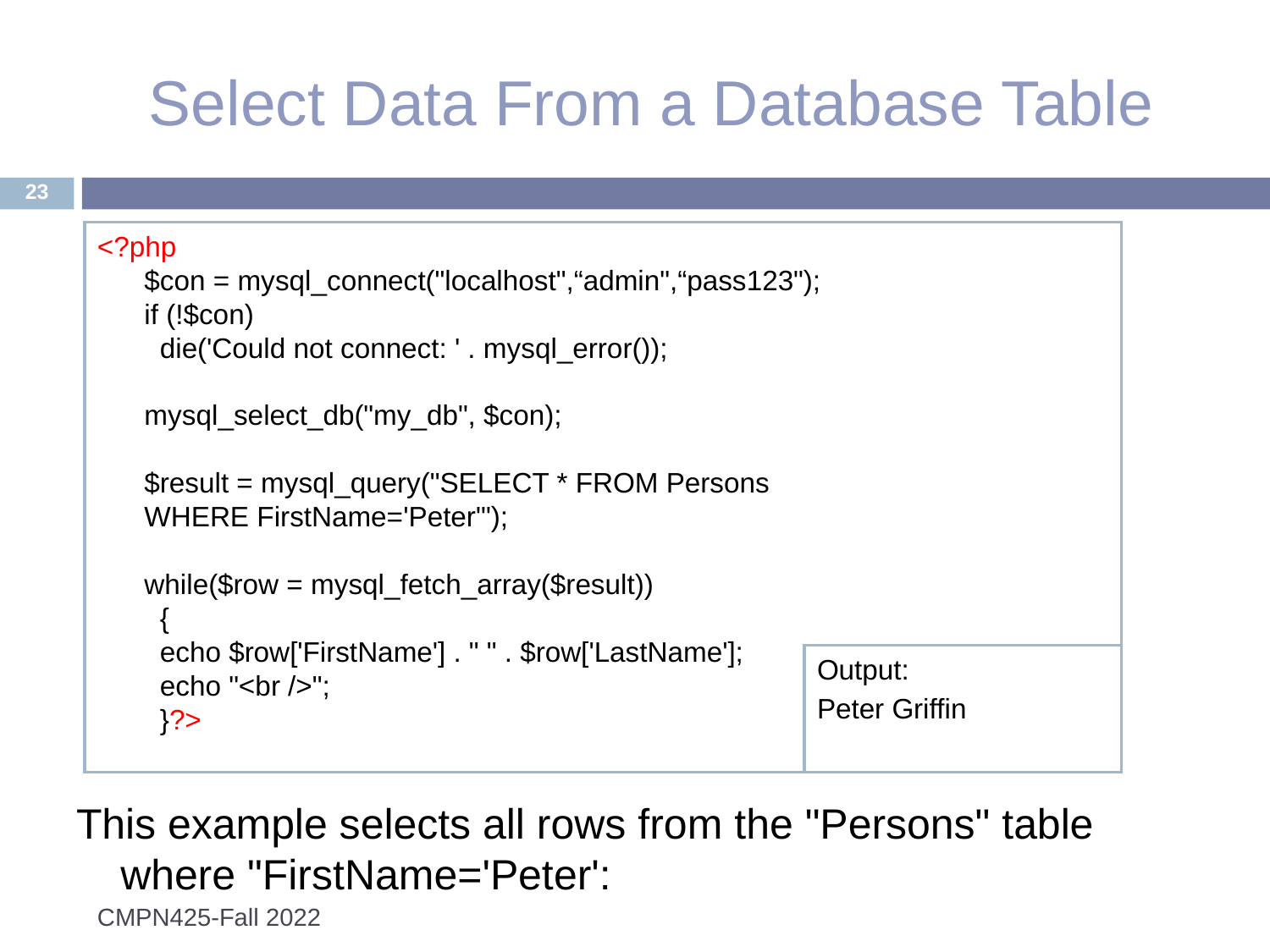

# Select Data From a Database Table
23

This example selects all rows from the "Persons" table where "FirstName='Peter':
<?php
$con = mysql_connect("localhost",“admin",“pass123");
if (!$con)
  die('Could not connect: ' . mysql_error());
mysql_select_db("my_db", $con);
$result = mysql_query("SELECT * FROM Persons
WHERE FirstName='Peter'");
while($row = mysql_fetch_array($result))
  {
  echo $row['FirstName'] . " " . $row['LastName'];
  echo "<br />";
  }?>
Output:
Peter Griffin
CMPN425-Fall 2022